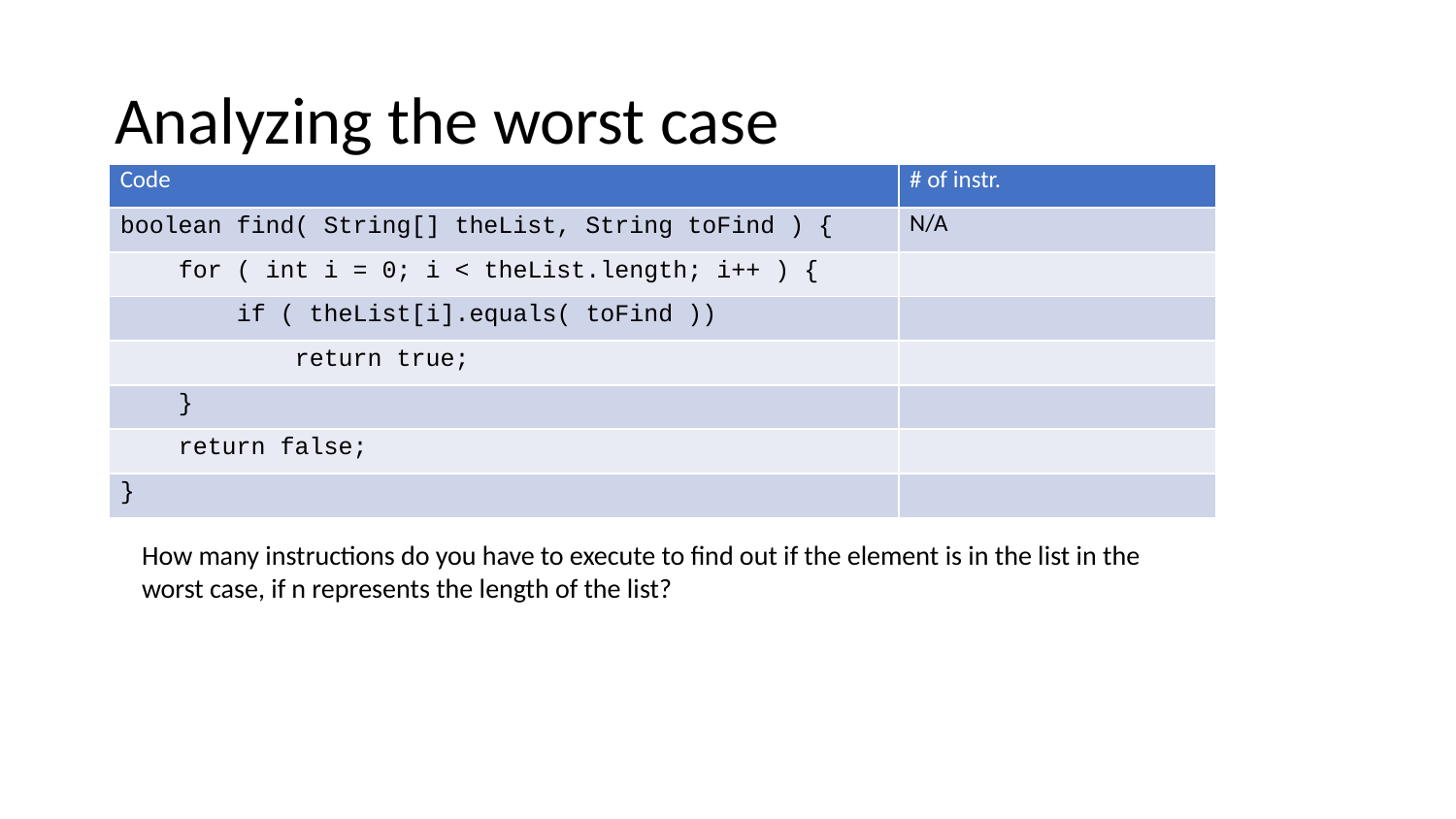

# Analyzing the worst case
| Code | # of instr. |
| --- | --- |
| boolean find( String[] theList, String toFind ) { | N/A |
| for ( int i = 0; i < theList.length; i++ ) { |  |
| if ( theList[i].equals( toFind )) |  |
| return true; |  |
| } |  |
| return false; |  |
| } |  |
How many instructions do you have to execute to find out if the element is in the list in the worst case, if n represents the length of the list?